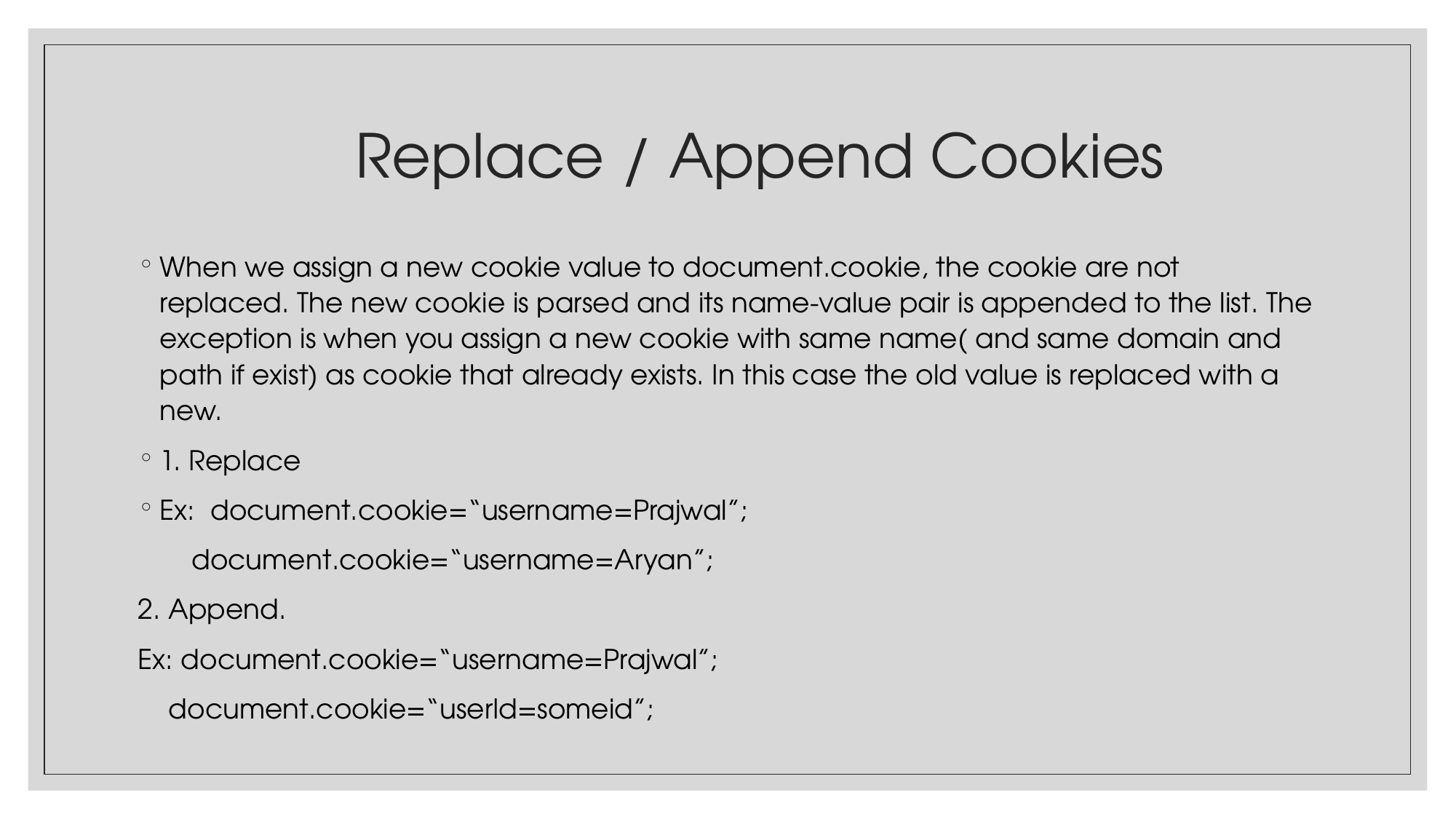

# Replace / Append Cookies
When we assign a new cookie value to document.cookie, the cookie are not replaced. The new cookie is parsed and its name-value pair is appended to the list. The exception is when you assign a new cookie with same name( and same domain and path if exist) as cookie that already exists. In this case the old value is replaced with a new.
1. Replace
Ex:  document.cookie=“username=Prajwal”;
       document.cookie=“username=Aryan”;
2. Append.
Ex: document.cookie=“username=Prajwal”;
    document.cookie=“userId=someid”;